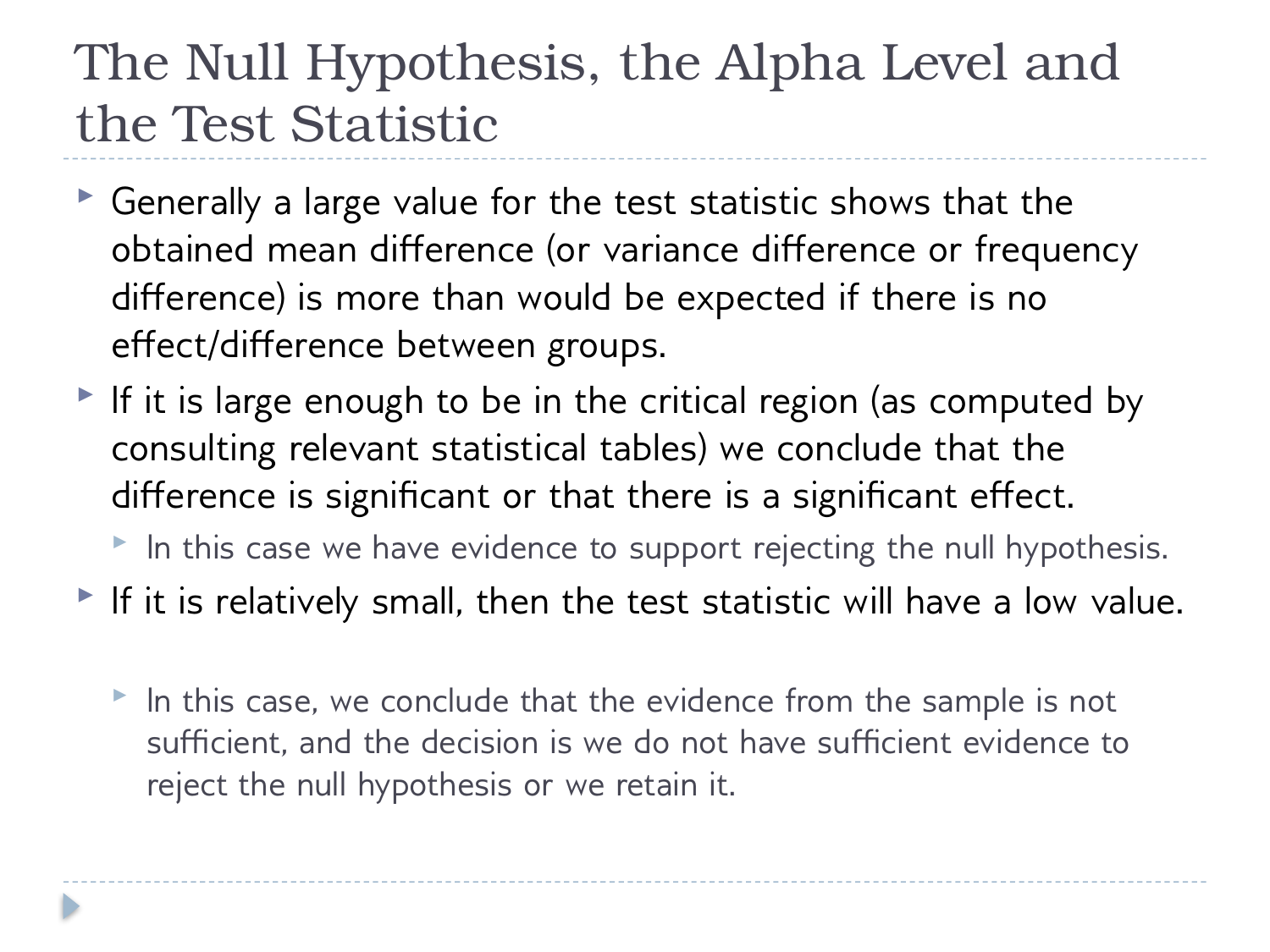

# The Null Hypothesis, the Alpha Level and the Test Statistic
Generally a large value for the test statistic shows that the obtained mean difference (or variance difference or frequency difference) is more than would be expected if there is no effect/difference between groups.
If it is large enough to be in the critical region (as computed by consulting relevant statistical tables) we conclude that the difference is significant or that there is a significant effect.
In this case we have evidence to support rejecting the null hypothesis.
If it is relatively small, then the test statistic will have a low value.
In this case, we conclude that the evidence from the sample is not sufficient, and the decision is we do not have sufficient evidence to reject the null hypothesis or we retain it.